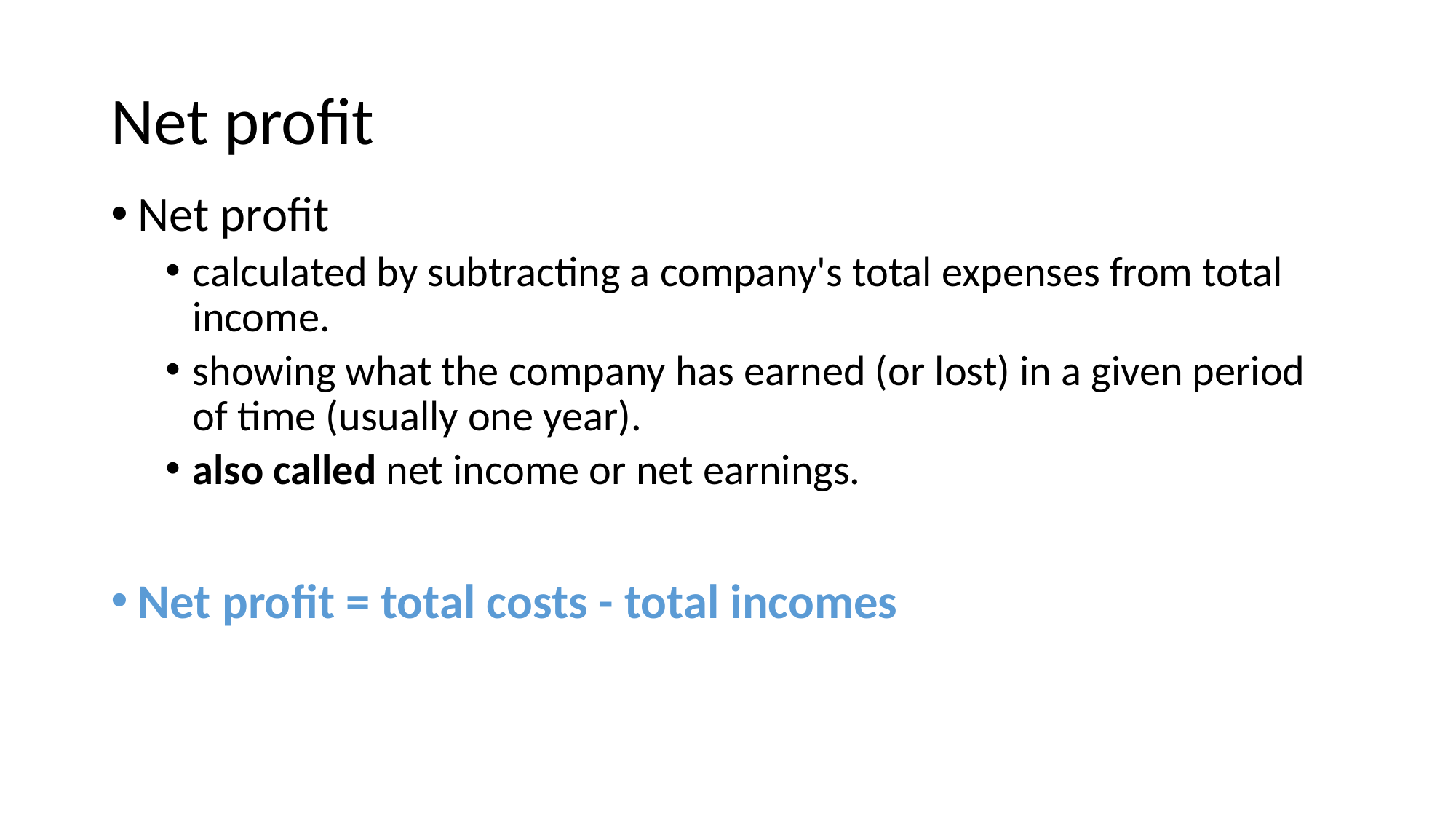

# Net profit
Net profit
calculated by subtracting a company's total expenses from total income.
showing what the company has earned (or lost) in a given period of time (usually one year).
also called net income or net earnings.

Net profit = total costs - total incomes